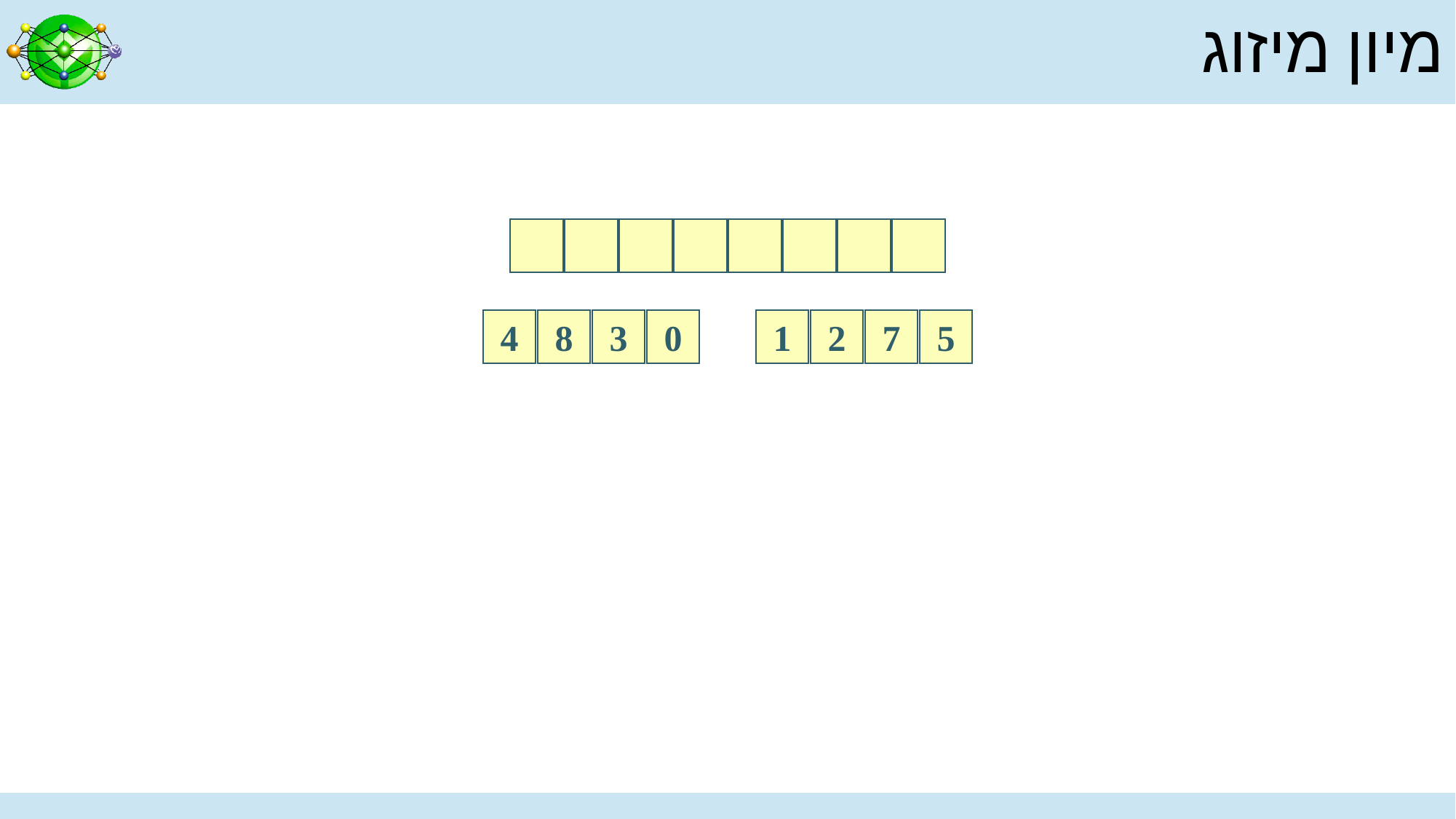

# מיון מיזוג

4
8
3
0
1
2
7
5